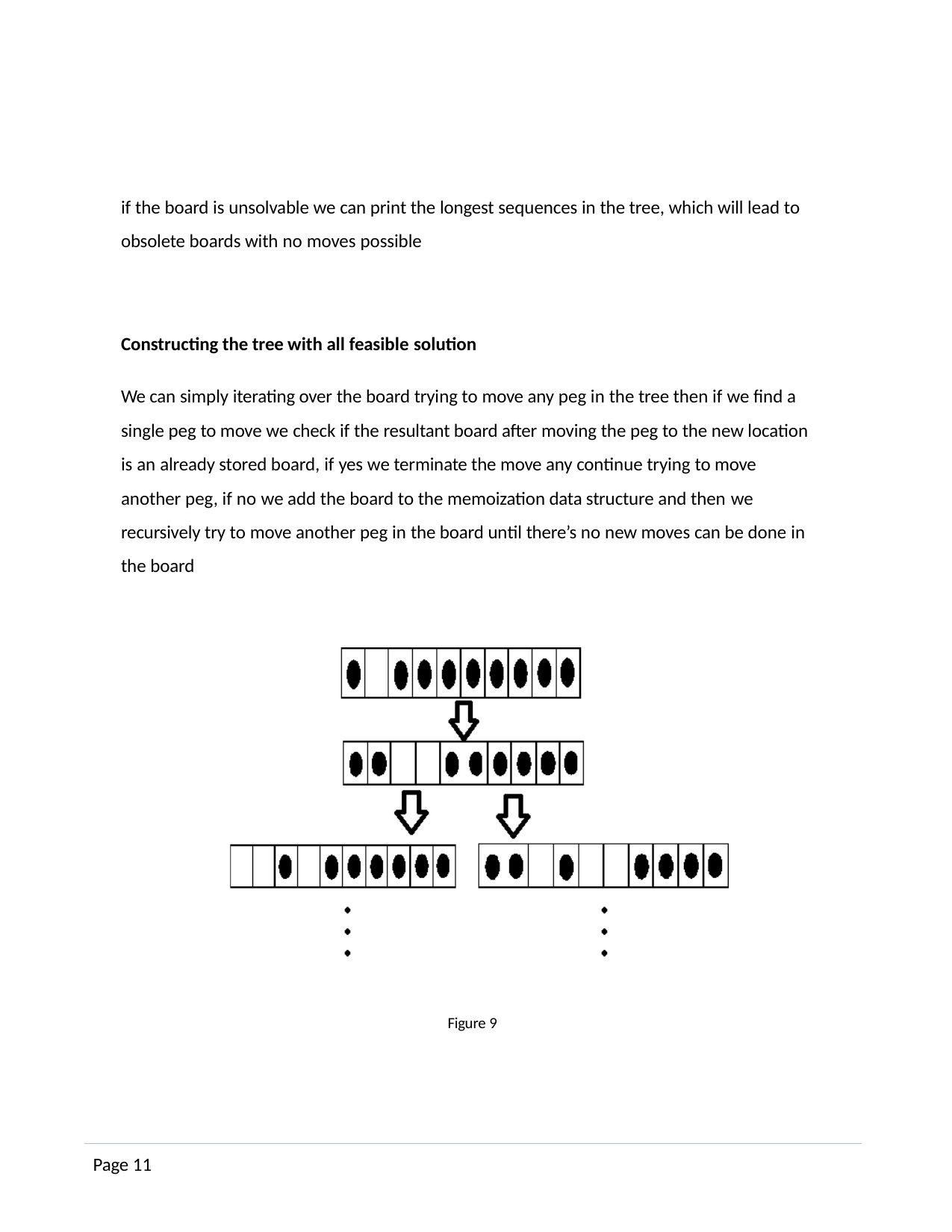

if the board is unsolvable we can print the longest sequences in the tree, which will lead to  obsolete boards with no moves possible
Constructing the tree with all feasible solution

We can simply iterating over the board trying to move any peg in the tree then if we find a  single peg to move we check if the resultant board after moving the peg to the new location  is an already stored board, if yes we terminate the move any continue trying to move  another peg, if no we add the board to the memoization data structure and then we
recursively try to move another peg in the board until there’s no new moves can be done in  the board

Figure 9
Page 11